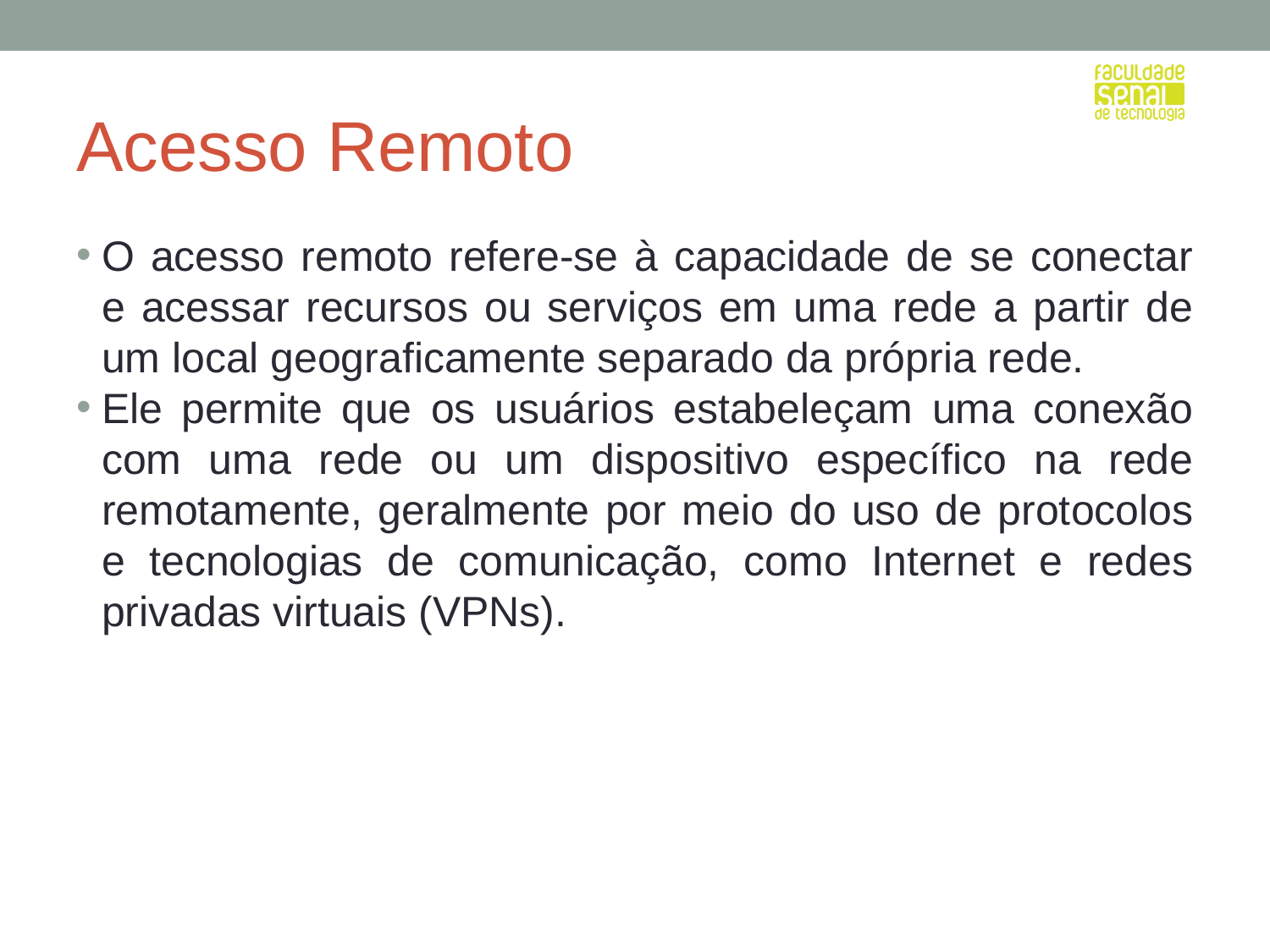

# Acesso Remoto
O acesso remoto refere-se à capacidade de se conectar e acessar recursos ou serviços em uma rede a partir de um local geograficamente separado da própria rede.
Ele permite que os usuários estabeleçam uma conexão com uma rede ou um dispositivo específico na rede remotamente, geralmente por meio do uso de protocolos e tecnologias de comunicação, como Internet e redes privadas virtuais (VPNs).